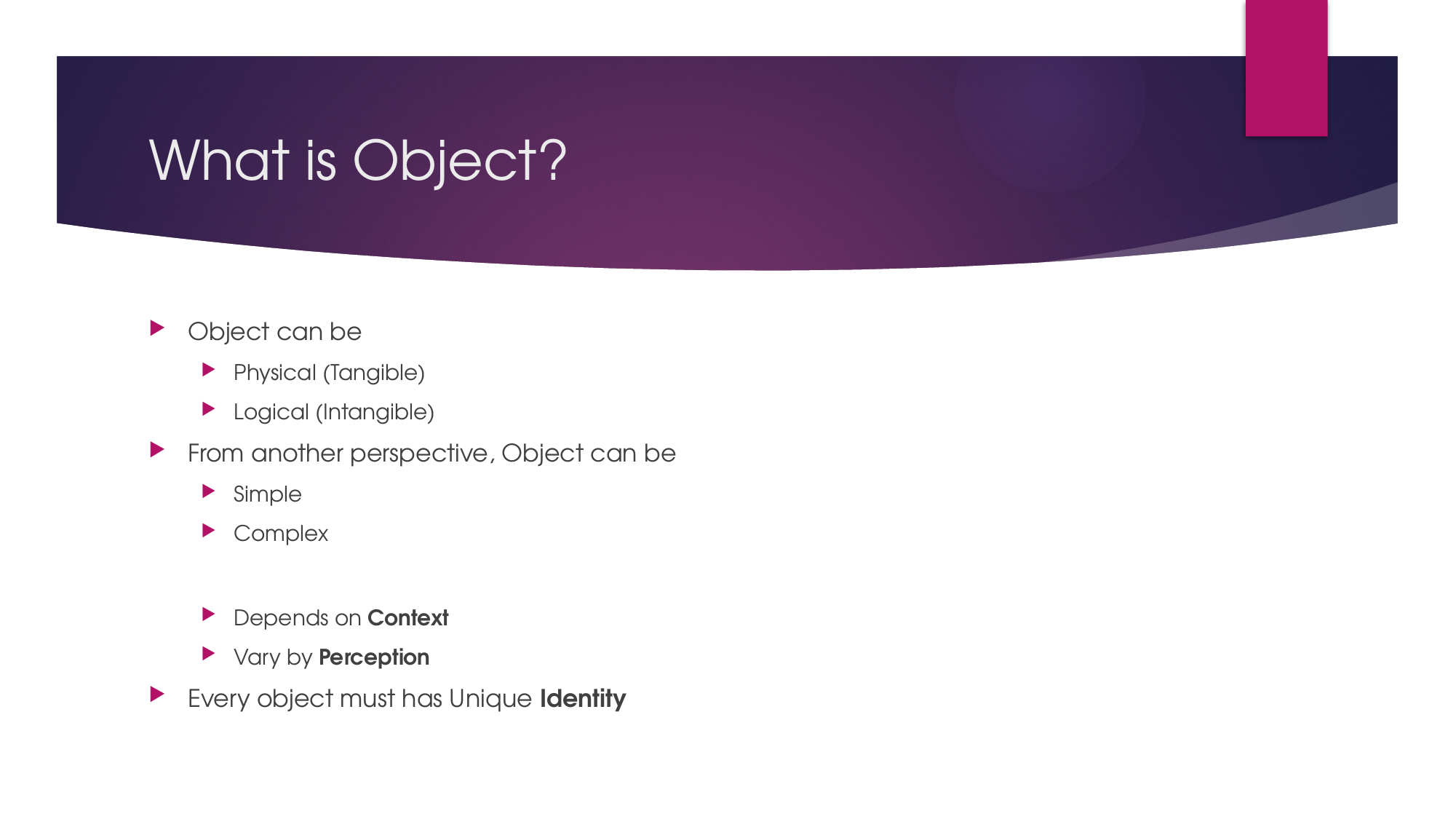

# What is Object?
Object can be
Physical (Tangible)
Logical (Intangible)
From another perspective, Object can be
Simple
Complex

Depends on Context
Vary by Perception
Every object must has Unique Identity